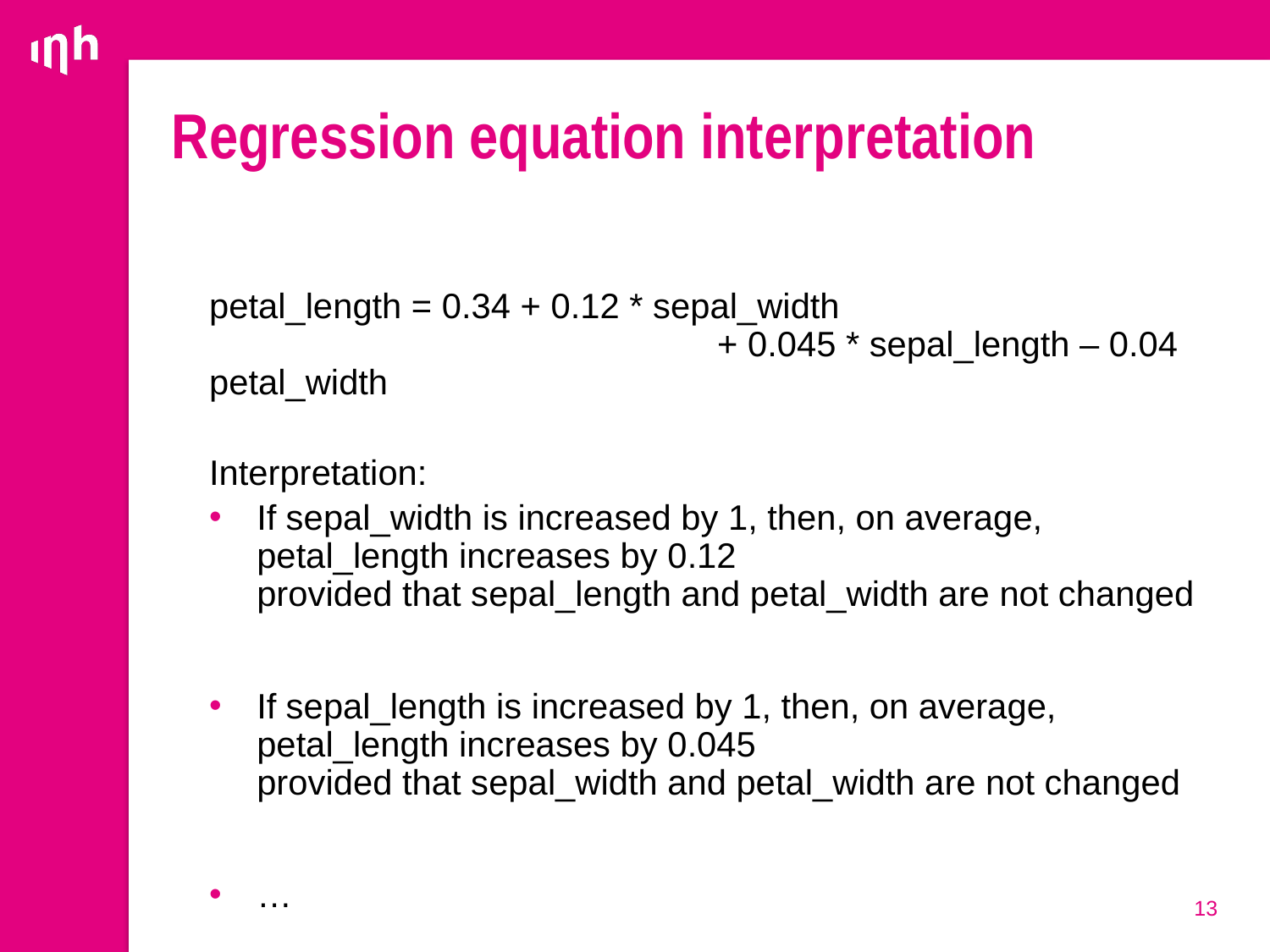

# Regression equation interpretation
petal_length = 0.34 + 0.12 * sepal_width
				+ 0.045 * sepal_length – 0.04 petal_width

Interpretation:
If sepal_width is increased by 1, then, on average, petal_length increases by 0.12
provided that sepal_length and petal_width are not changed

If sepal_length is increased by 1, then, on average, petal_length increases by 0.045
provided that sepal_width and petal_width are not changed

…

13